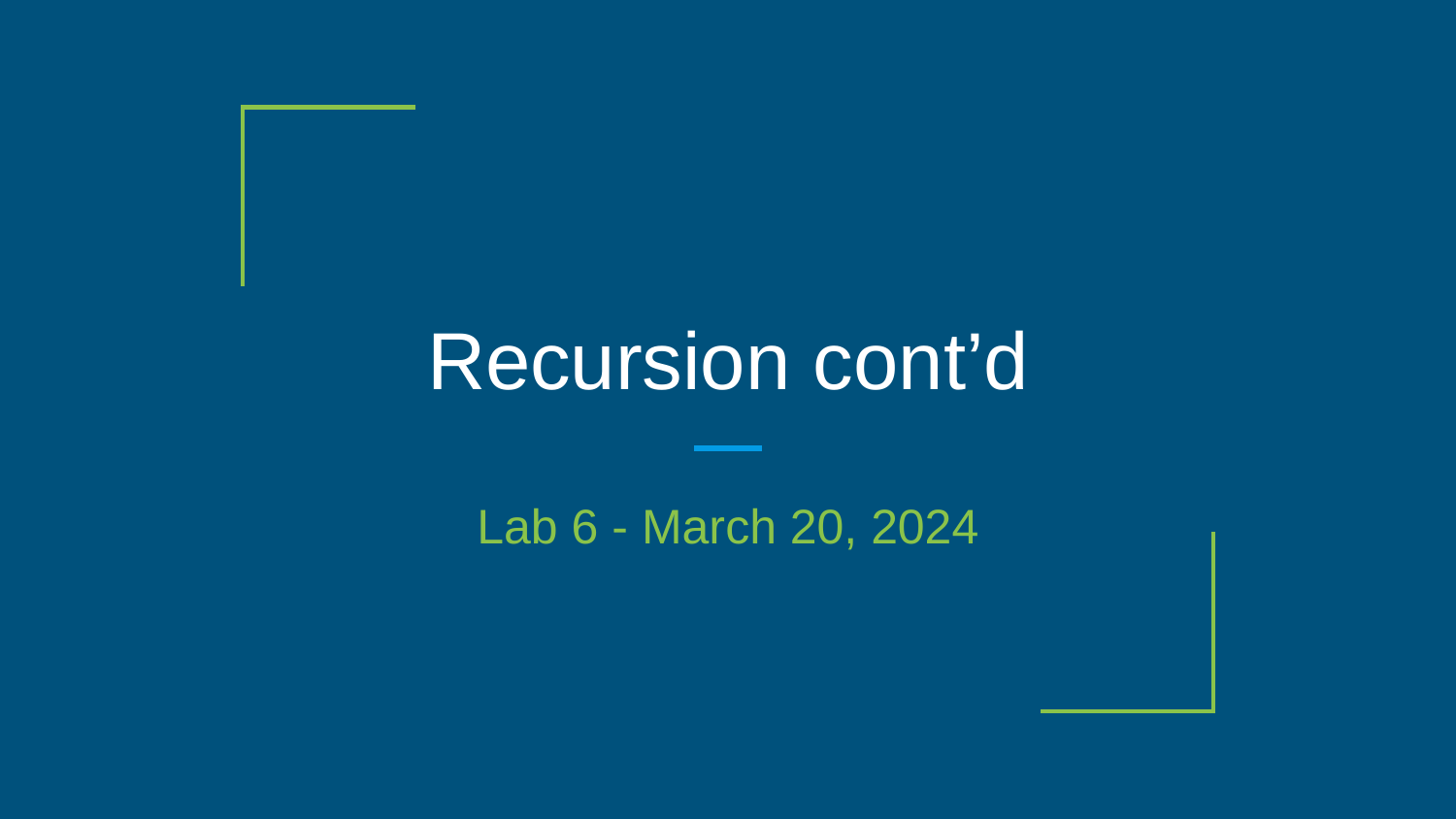

# Recursion cont’d
Lab 6 - March 20, 2024